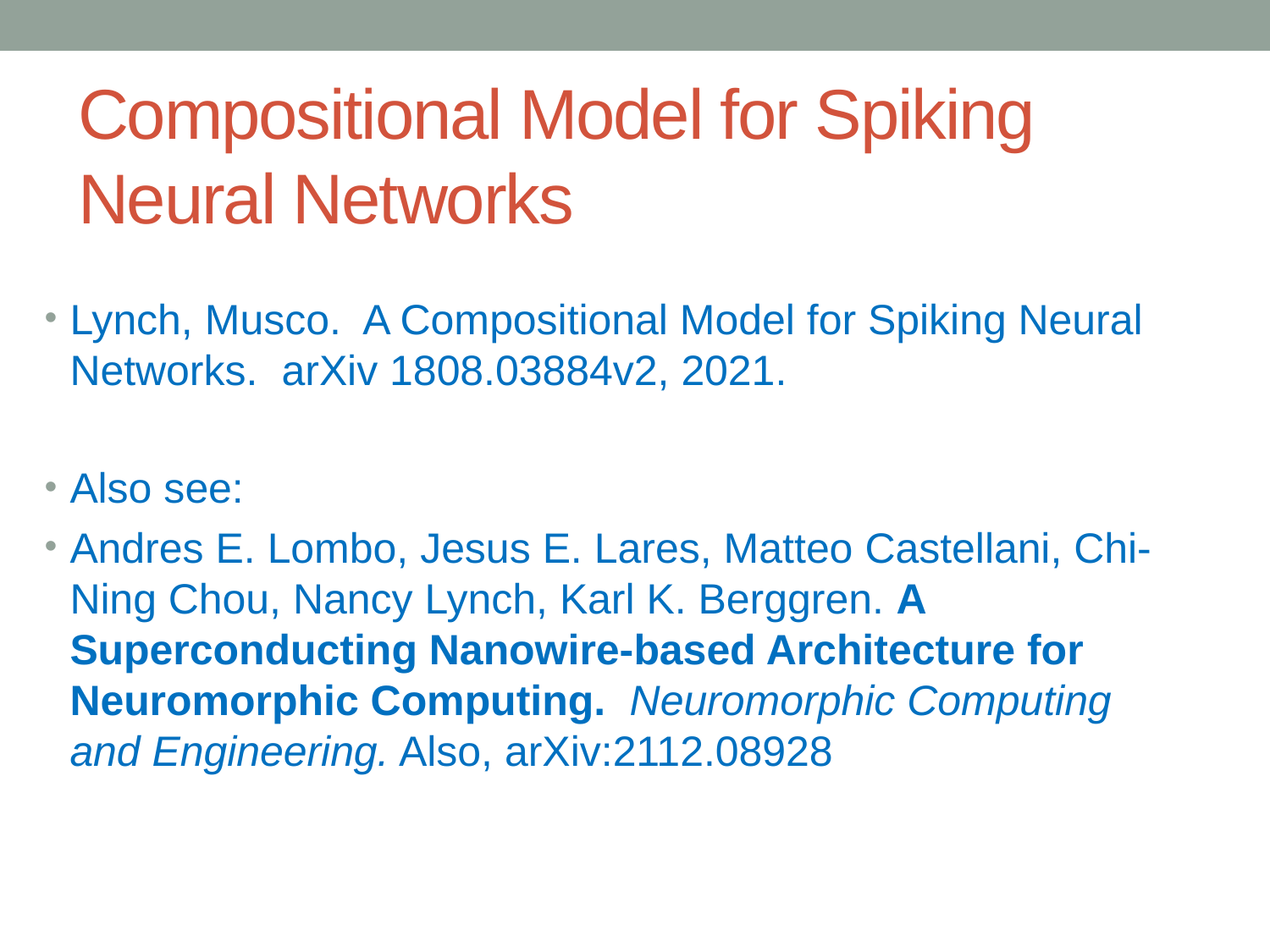

# Compositional Model for Spiking Neural Networks
Lynch, Musco.  A Compositional Model for Spiking Neural Networks.  arXiv 1808.03884v2, 2021.

Also see:
Andres E. Lombo, Jesus E. Lares, Matteo Castellani, Chi-Ning Chou, Nancy Lynch, Karl K. Berggren. A Superconducting Nanowire-based Architecture for Neuromorphic Computing.  Neuromorphic Computing and Engineering. Also, arXiv:2112.08928